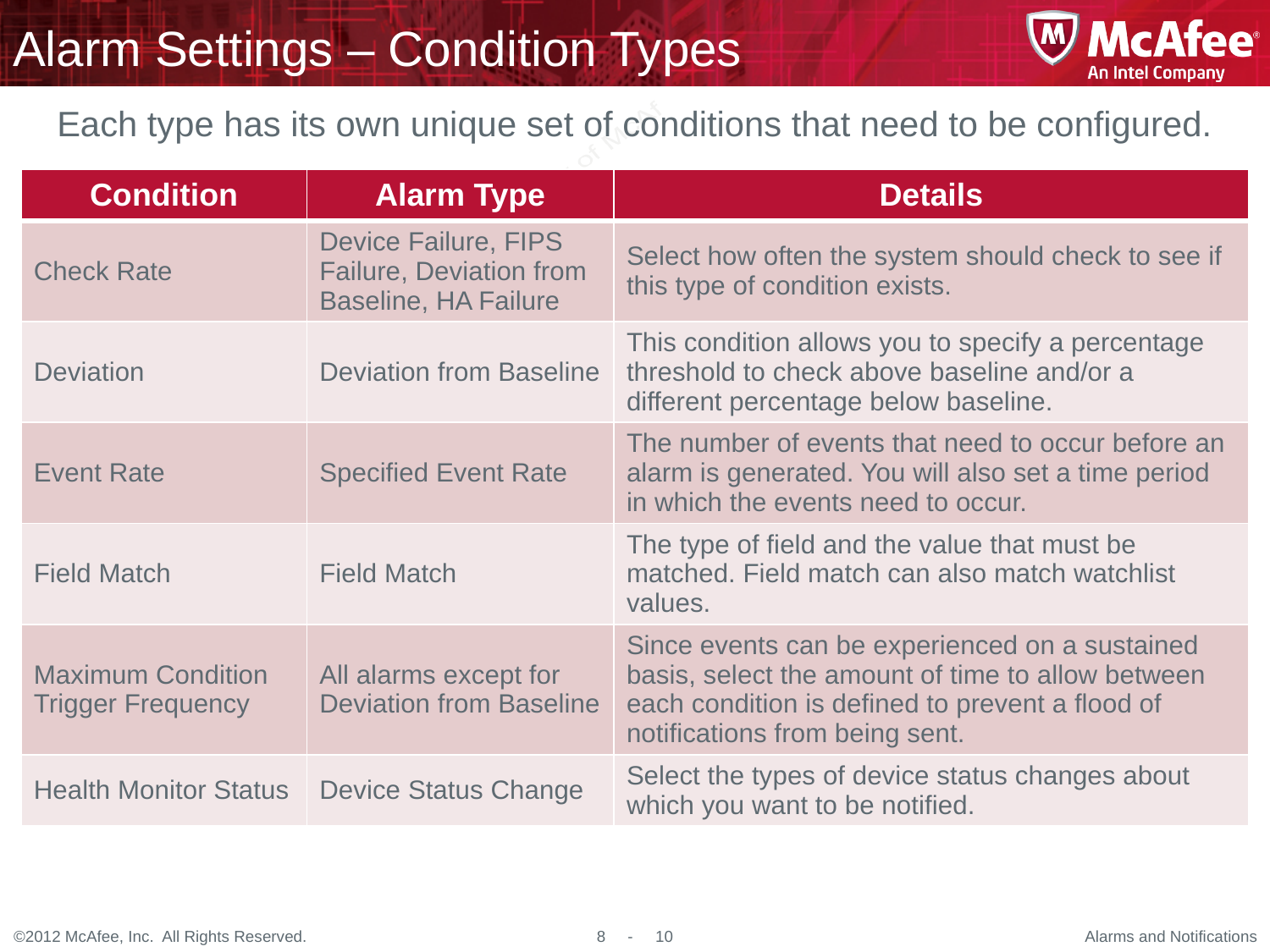

# Alarm Settings – Condition Types
Each type has its own unique set of conditions that need to be configured.

| Condition | Alarm Type | Details |
| --- | --- | --- |
| Check Rate | Device Failure, FIPS Failure, Deviation from Baseline, HA Failure | Select how often the system should check to see if this type of condition exists. |
| Deviation | Deviation from Baseline | This condition allows you to specify a percentage threshold to check above baseline and/or a different percentage below baseline. |
| Event Rate | Specified Event Rate | The number of events that need to occur before an alarm is generated. You will also set a time period in which the events need to occur. |
| Field Match | Field Match | The type of field and the value that must be matched. Field match can also match watchlist values. |
| Maximum Condition Trigger Frequency | All alarms except for Deviation from Baseline | Since events can be experienced on a sustained basis, select the amount of time to allow between each condition is defined to prevent a flood of notifications from being sent. |
| Health Monitor Status | Device Status Change | Select the types of device status changes about which you want to be notified. |
Alarms and Notifications